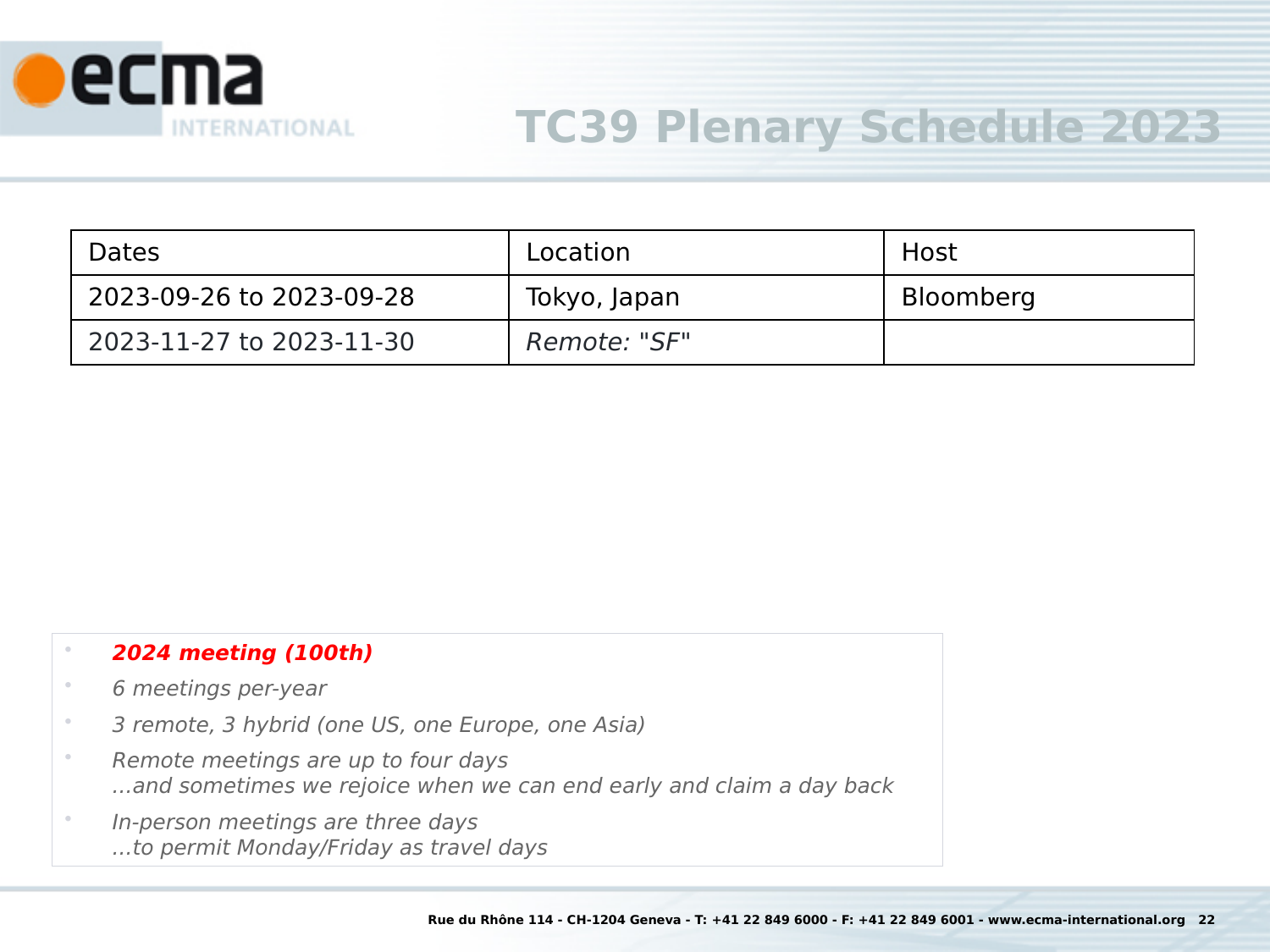

# TC39 Plenary Schedule 2023
| Dates | Location | Host |
| --- | --- | --- |
| 2023-09-26 to 2023-09-28 | Tokyo, Japan | Bloomberg |
| 2023-11-27 to 2023-11-30 | Remote: "SF" |  |
2024 meeting (100th)
6 meetings per-year
3 remote, 3 hybrid (one US, one Europe, one Asia)
Remote meetings are up to four days
...and sometimes we rejoice when we can end early and claim a day back
In-person meetings are three days
...to permit Monday/Friday as travel days
Rue du Rhône 114 - CH-1204 Geneva - T: +41 22 849 6000 - F: +41 22 849 6001 - www.ecma-international.org   22